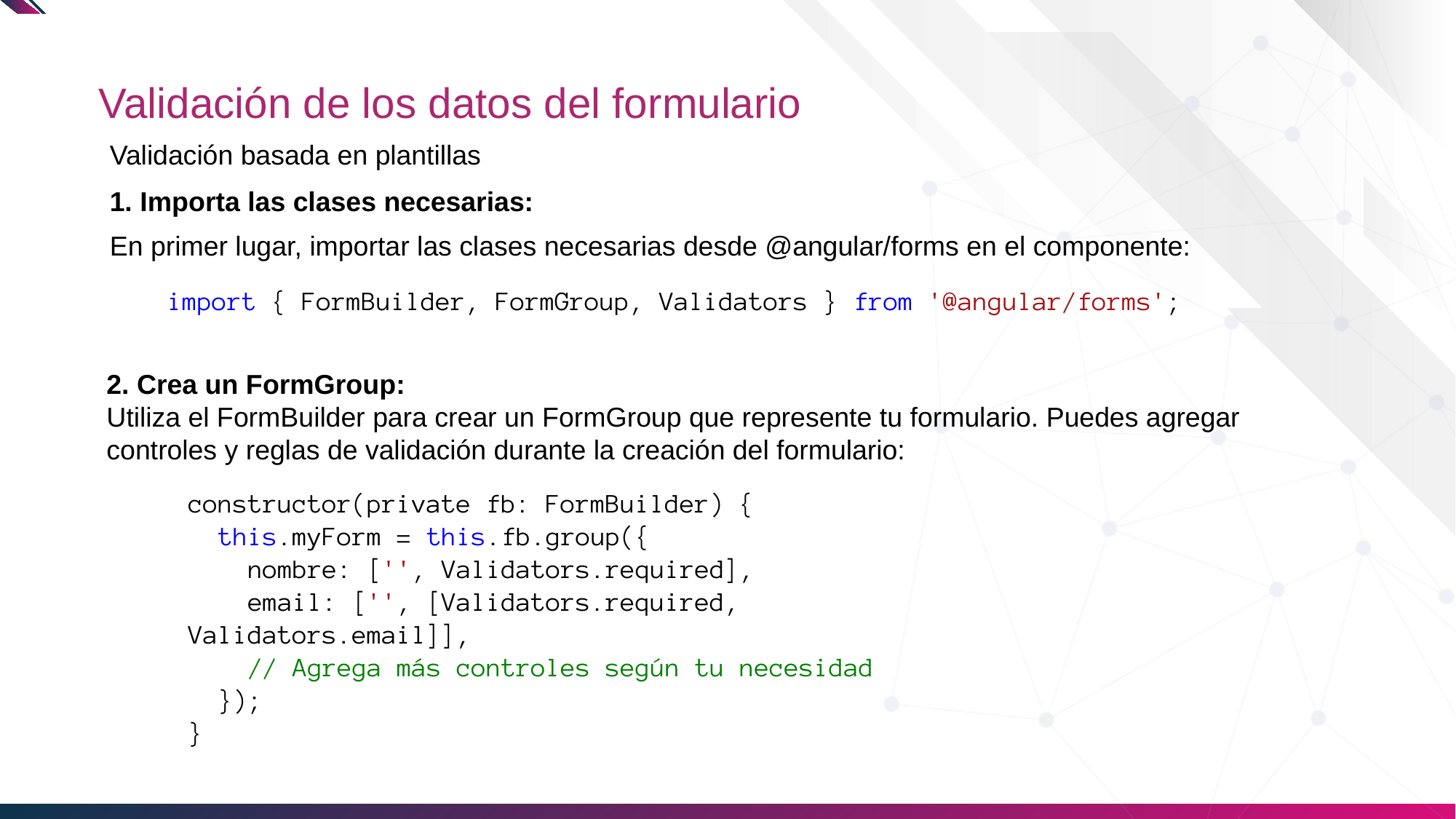

# Validación de los datos del formulario
Validación basada en plantillas
1. Importa las clases necesarias:
En primer lugar, importar las clases necesarias desde @angular/forms en el componente:
import { FormBuilder, FormGroup, Validators } from '@angular/forms';
2. Crea un FormGroup:
Utiliza el FormBuilder para crear un FormGroup que represente tu formulario. Puedes agregar controles y reglas de validación durante la creación del formulario:
constructor(private fb: FormBuilder) {
  this.myForm = this.fb.group({
    nombre: ['', Validators.required],
    email: ['', [Validators.required, Validators.email]],
    // Agrega más controles según tu necesidad
  });
}